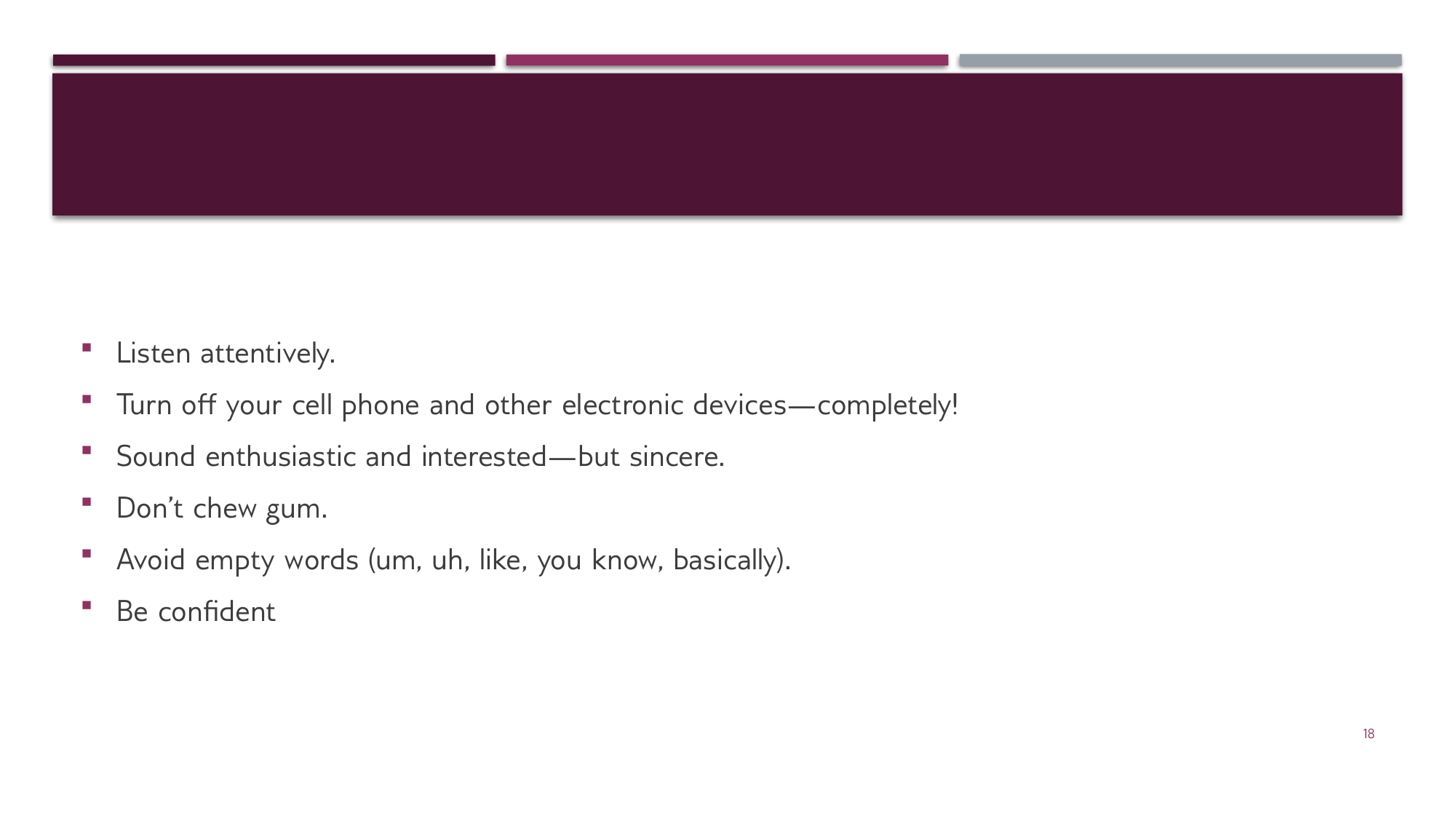

Listen attentively.
Turn off your cell phone and other electronic devices—completely!
Sound enthusiastic and interested—but sincere.
Don’t chew gum.
Avoid empty words (um, uh, like, you know, basically).
Be confident
18